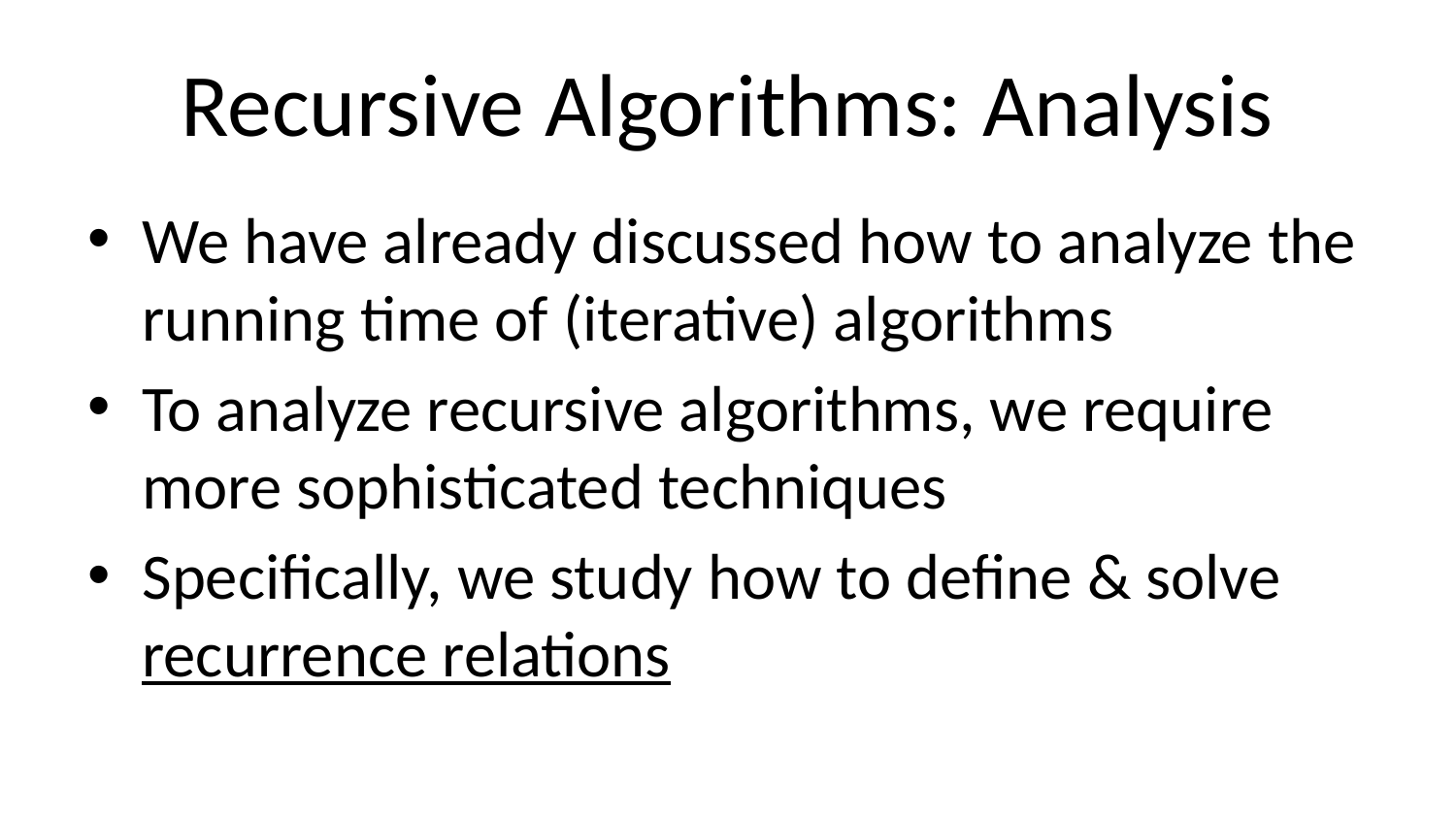

# Recursive Algorithms: Analysis
We have already discussed how to analyze the running time of (iterative) algorithms
To analyze recursive algorithms, we require more sophisticated techniques
Specifically, we study how to define & solve recurrence relations